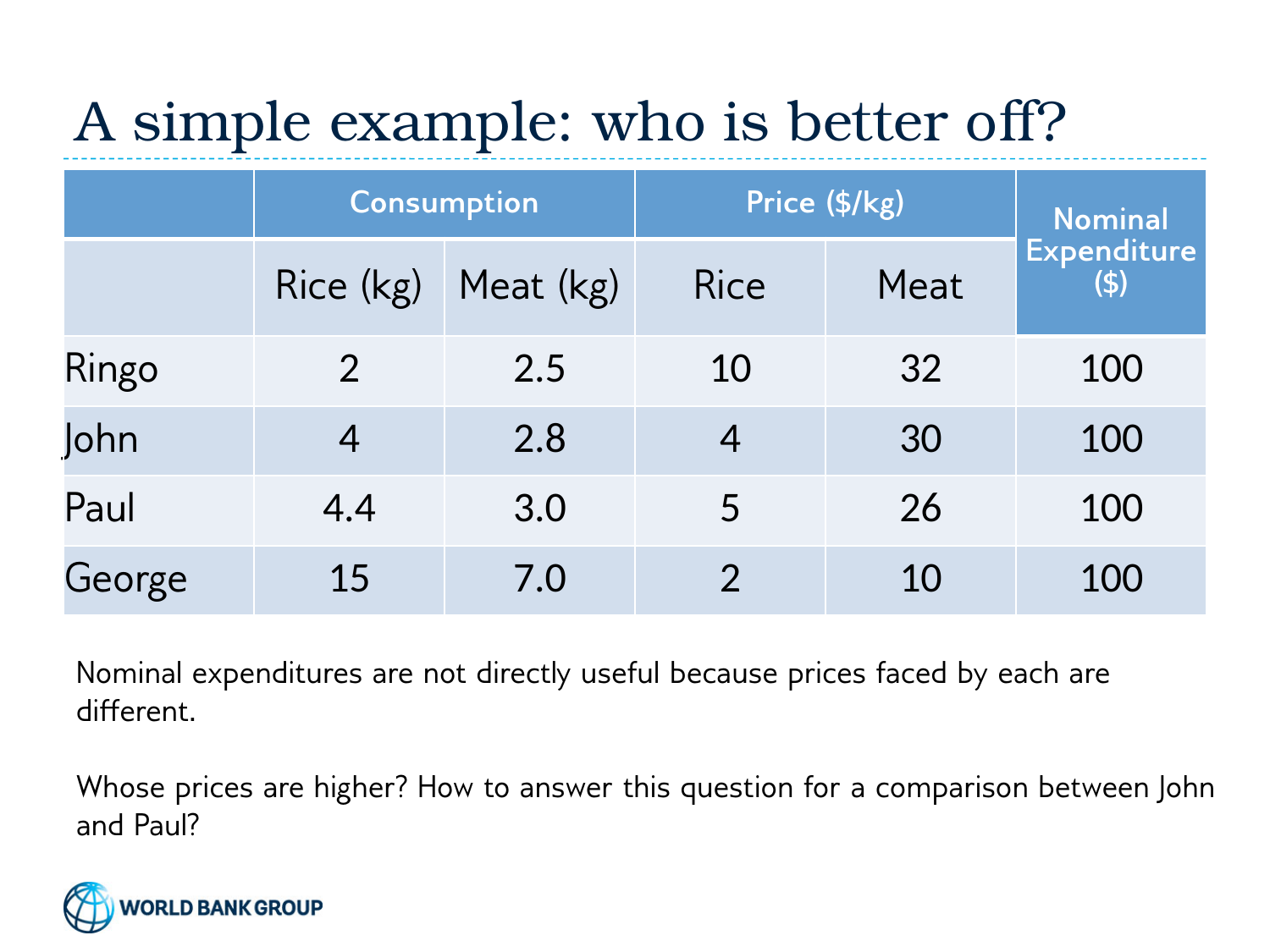

# A simple example: who is better off?
|  | Consumption |  | Price ($/kg) |  | Nominal Expenditure ($) |
| --- | --- | --- | --- | --- | --- |
|  | Rice (kg) | Meat (kg) | Rice | Meat |  |
| Ringo | 2 | 2.5 | 10 | 32 | 100 |
| John | 4 | 2.8 | 4 | 30 | 100 |
| Paul | 4.4 | 3.0 | 5 | 26 | 100 |
| George | 15 | 7.0 | 2 | 10 | 100 |
Nominal expenditures are not directly useful because prices faced by each are different.

Whose prices are higher? How to answer this question for a comparison between John and Paul?